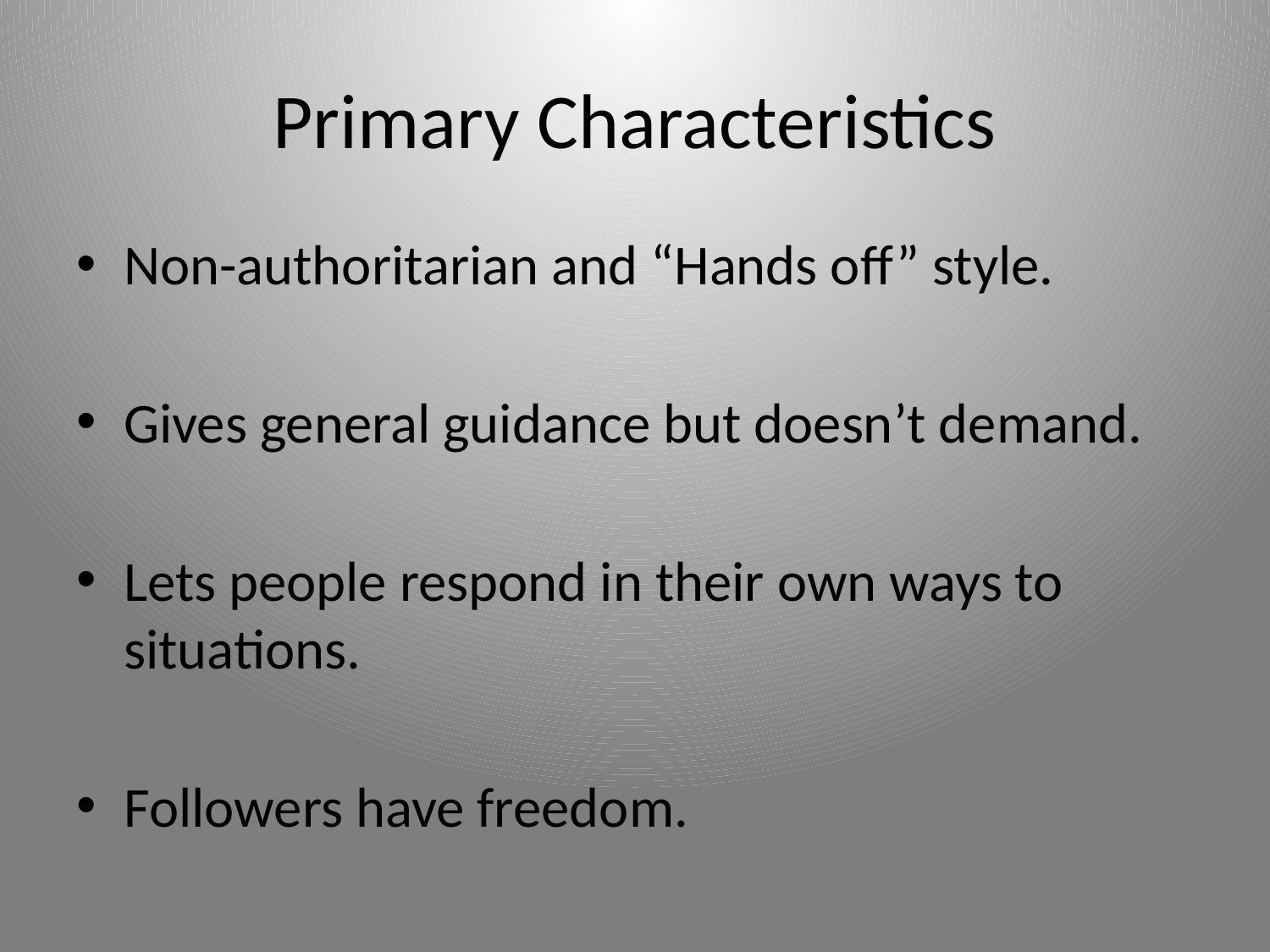

# Primary Characteristics
Non-authoritarian and “Hands off” style.

Gives general guidance but doesn’t demand.

Lets people respond in their own ways to situations.

Followers have freedom.